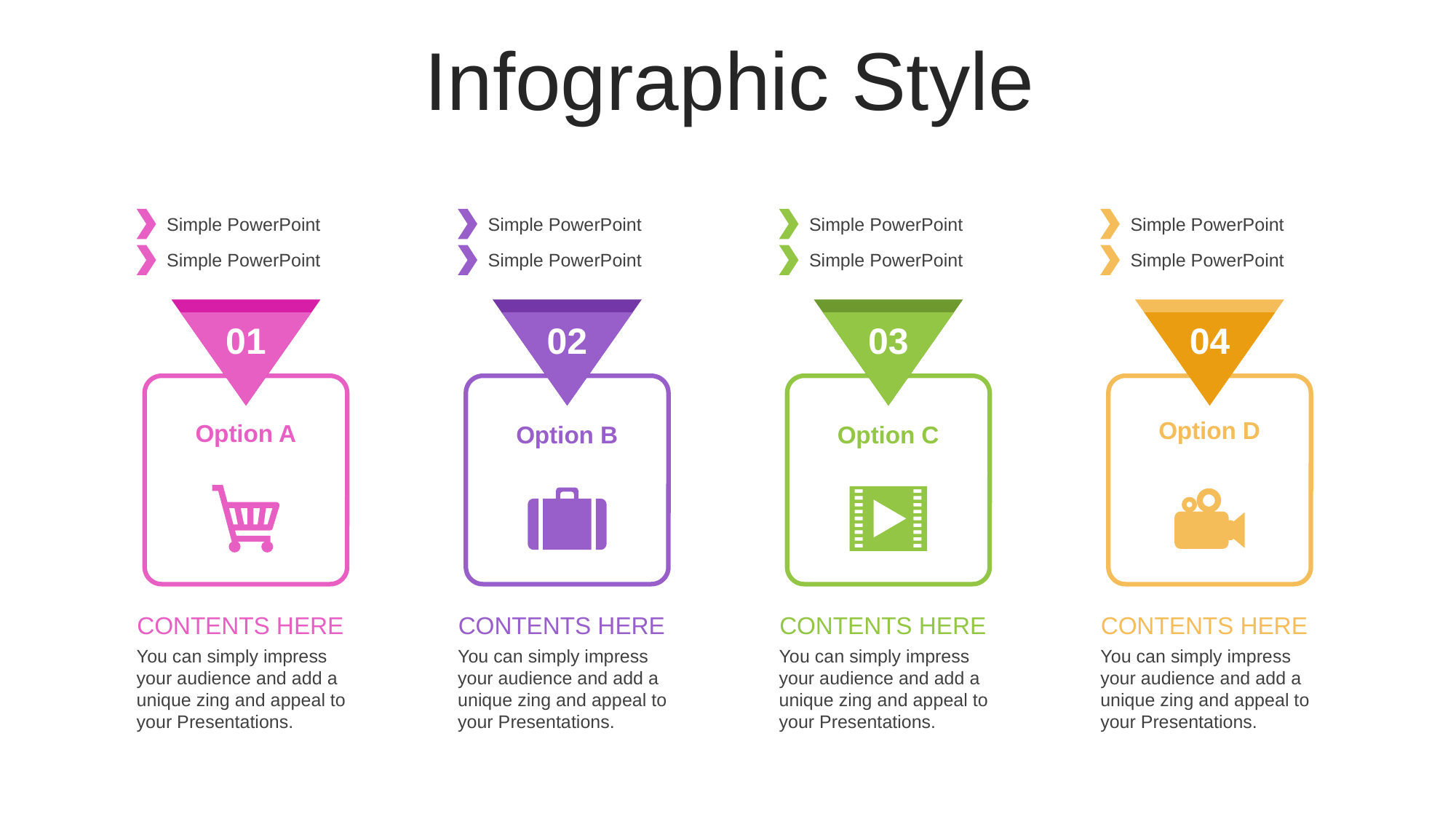

Infographic Style
Simple PowerPoint

Simple PowerPoint

Simple PowerPoint

Simple PowerPoint

Simple PowerPoint

Simple PowerPoint

Simple PowerPoint

Simple PowerPoint

01
02
03
04

Option D
Option A
Option B
Option C

CONTENTS HERE
You can simply impress your audience and add a unique zing and appeal to your Presentations.
CONTENTS HERE
You can simply impress your audience and add a unique zing and appeal to your Presentations.
CONTENTS HERE
You can simply impress your audience and add a unique zing and appeal to your Presentations.
CONTENTS HERE
You can simply impress your audience and add a unique zing and appeal to your Presentations.